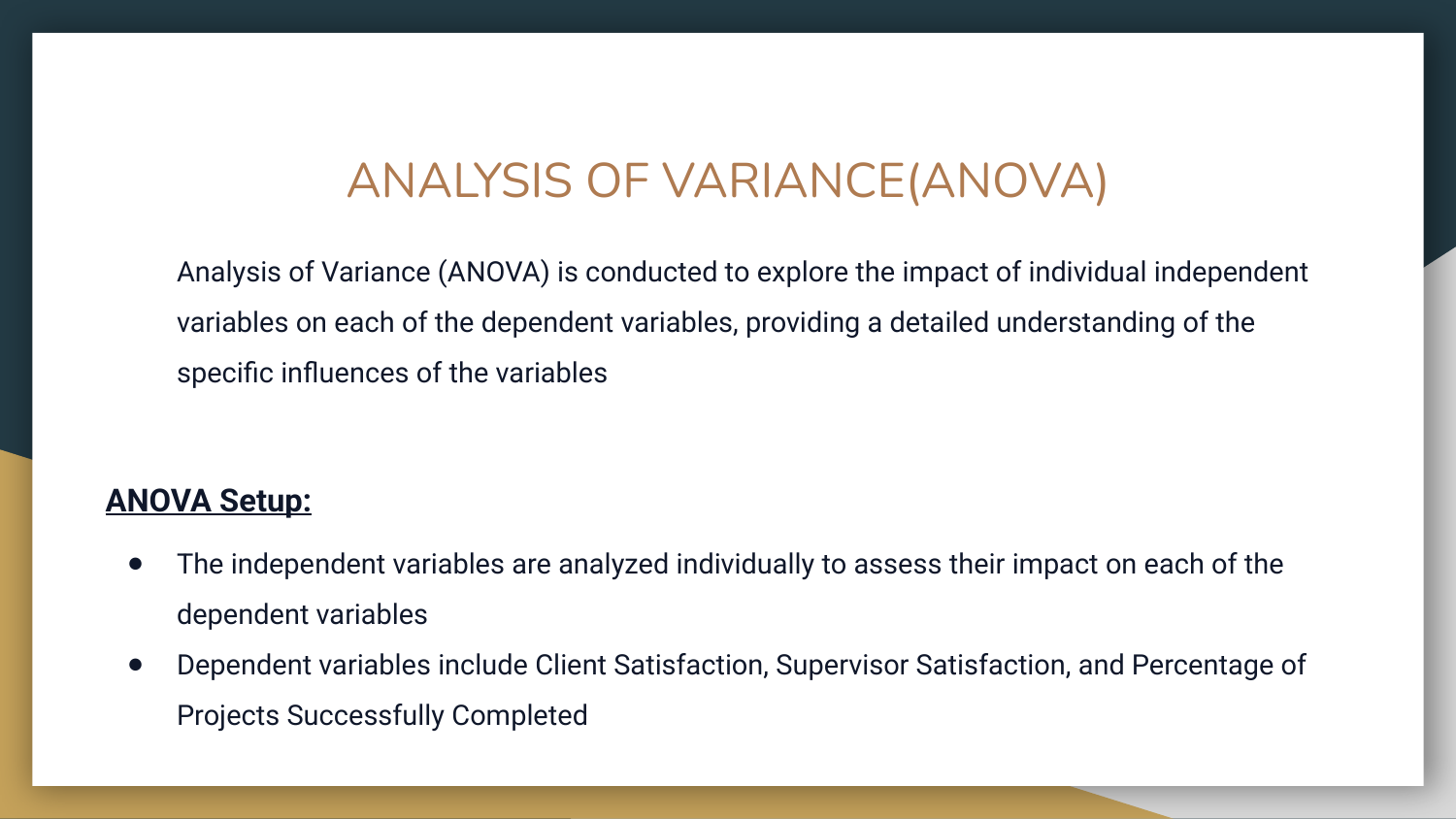

# ANALYSIS OF VARIANCE(ANOVA)
Analysis of Variance (ANOVA) is conducted to explore the impact of individual independent variables on each of the dependent variables, providing a detailed understanding of the specific influences of the variables

ANOVA Setup:
The independent variables are analyzed individually to assess their impact on each of the dependent variables
Dependent variables include Client Satisfaction, Supervisor Satisfaction, and Percentage of Projects Successfully Completed